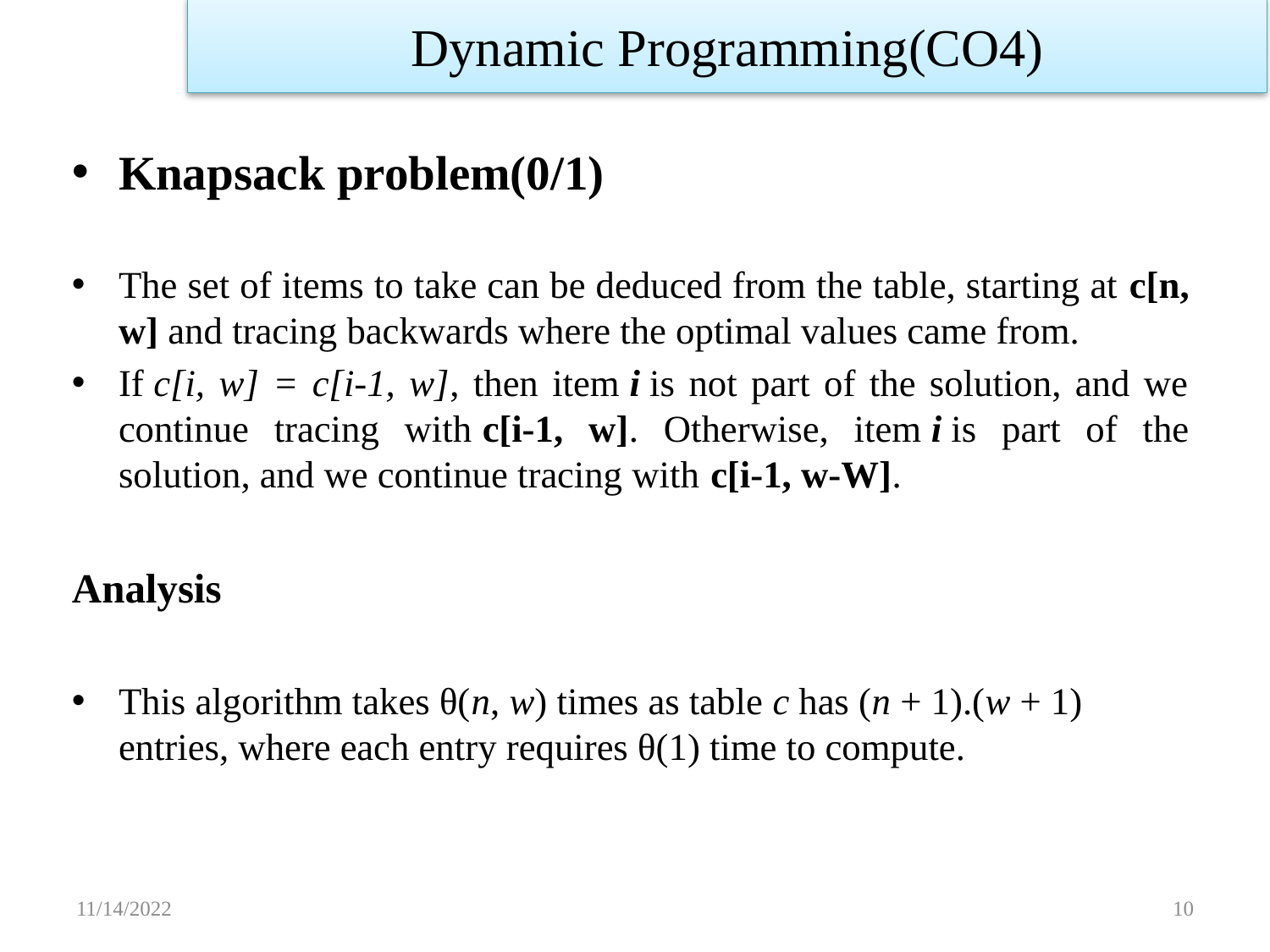

Dynamic Programming(CO4)
Knapsack problem(0/1)

The set of items to take can be deduced from the table, starting at c[n, w] and tracing backwards where the optimal values came from.
If c[i, w] = c[i-1, w], then item i is not part of the solution, and we continue tracing with c[i-1, w]. Otherwise, item i is part of the solution, and we continue tracing with c[i-1, w-W].

Analysis

This algorithm takes θ(n, w) times as table c has (n + 1).(w + 1) entries, where each entry requires θ(1) time to compute.

11/14/2022
10